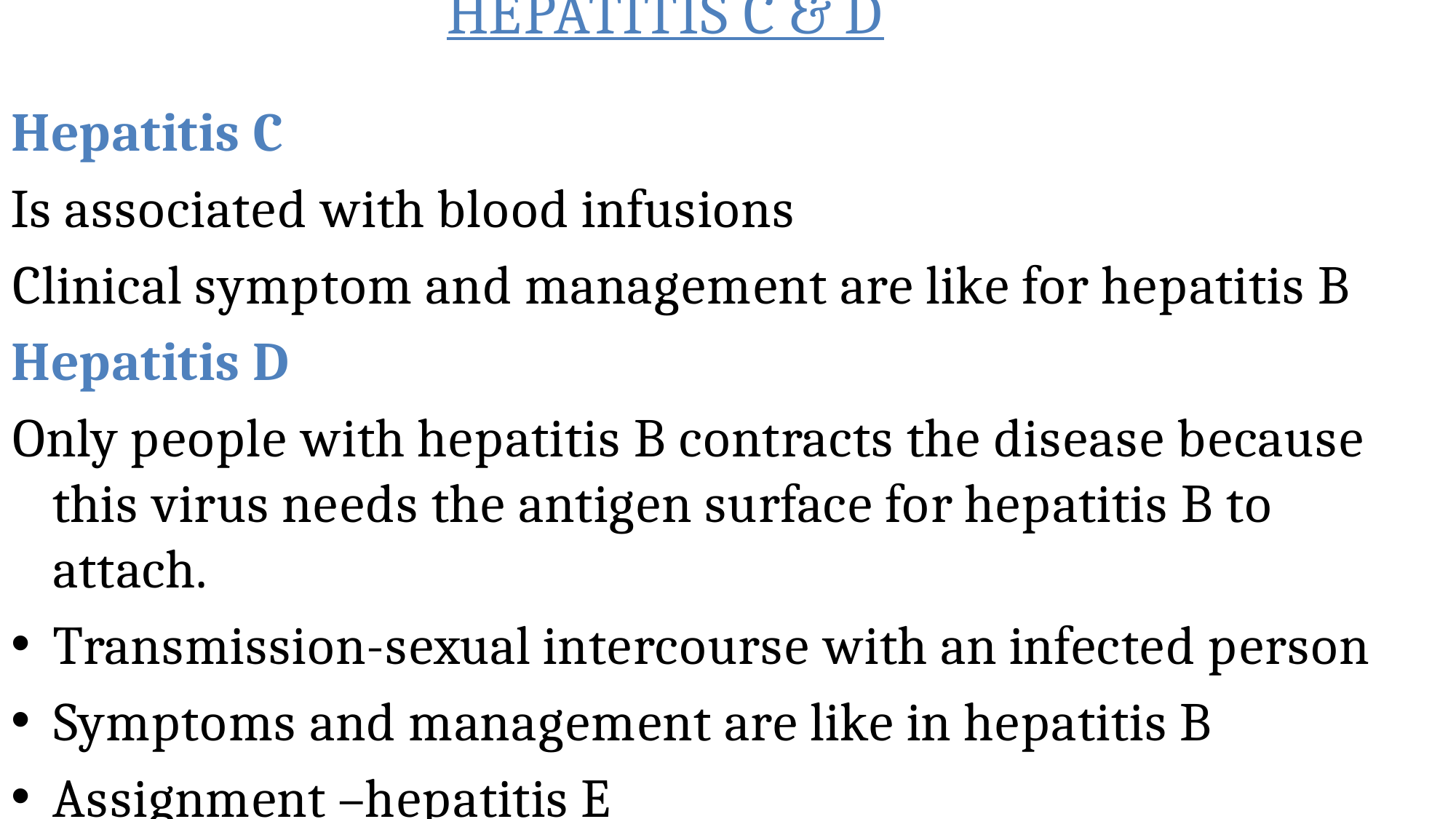

# HEPATITIS C & D
Hepatitis C
Is associated with blood infusions
Clinical symptom and management are like for hepatitis B
Hepatitis D
Only people with hepatitis B contracts the disease because this virus needs the antigen surface for hepatitis B to attach.
Transmission-sexual intercourse with an infected person
Symptoms and management are like in hepatitis B
Assignment –hepatitis E